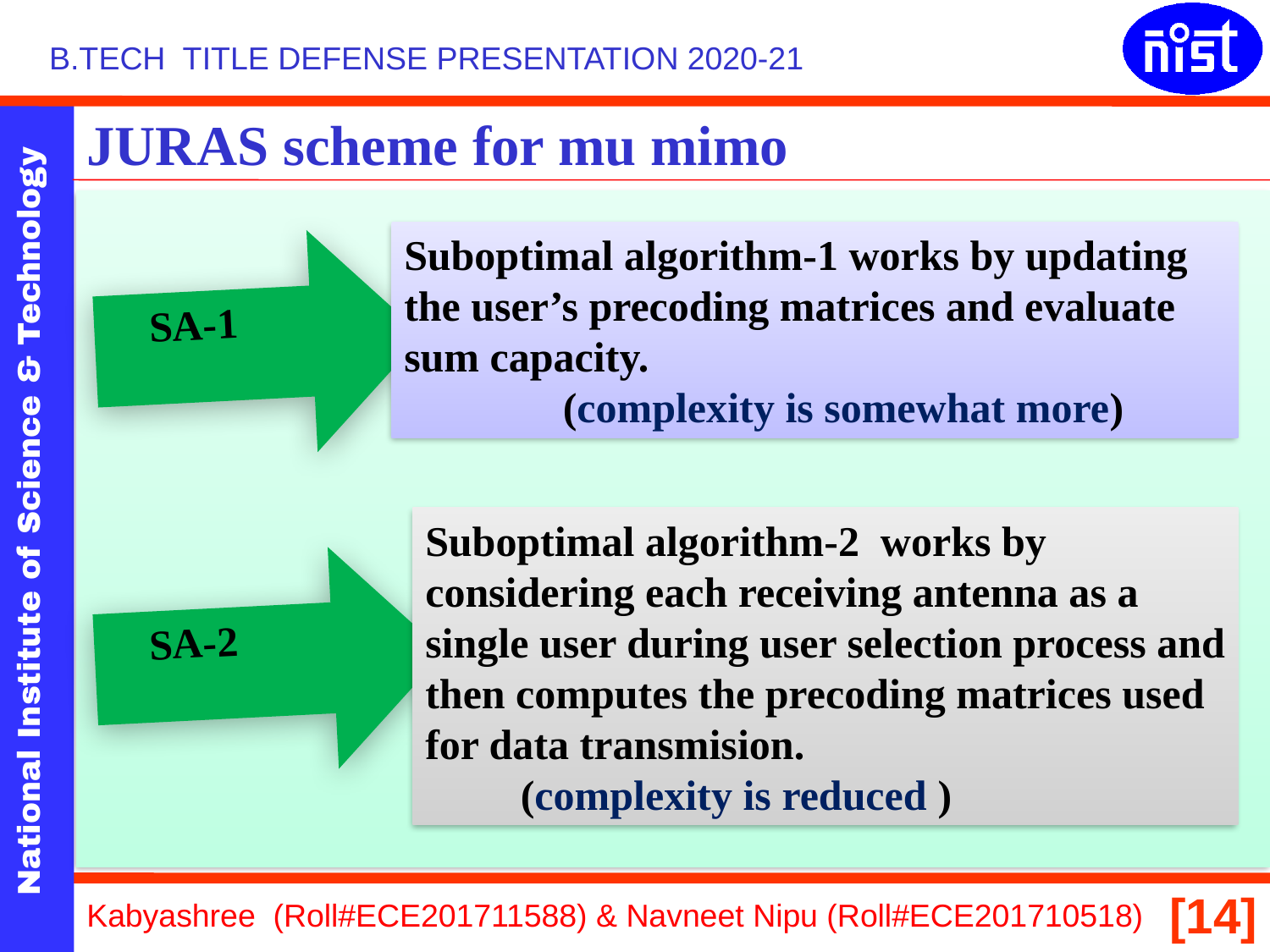

JURAS scheme for mu mimo

Suboptimal algorithm-1 works by updating the user’s precoding matrices and evaluate sum capacity.
               (complexity is somewhat more)
    SA-1
Suboptimal algorithm-2  works by considering each receiving antenna as a single user during user selection process and then computes the precoding matrices used for data transmision.
         (complexity is reduced )
    SA-2